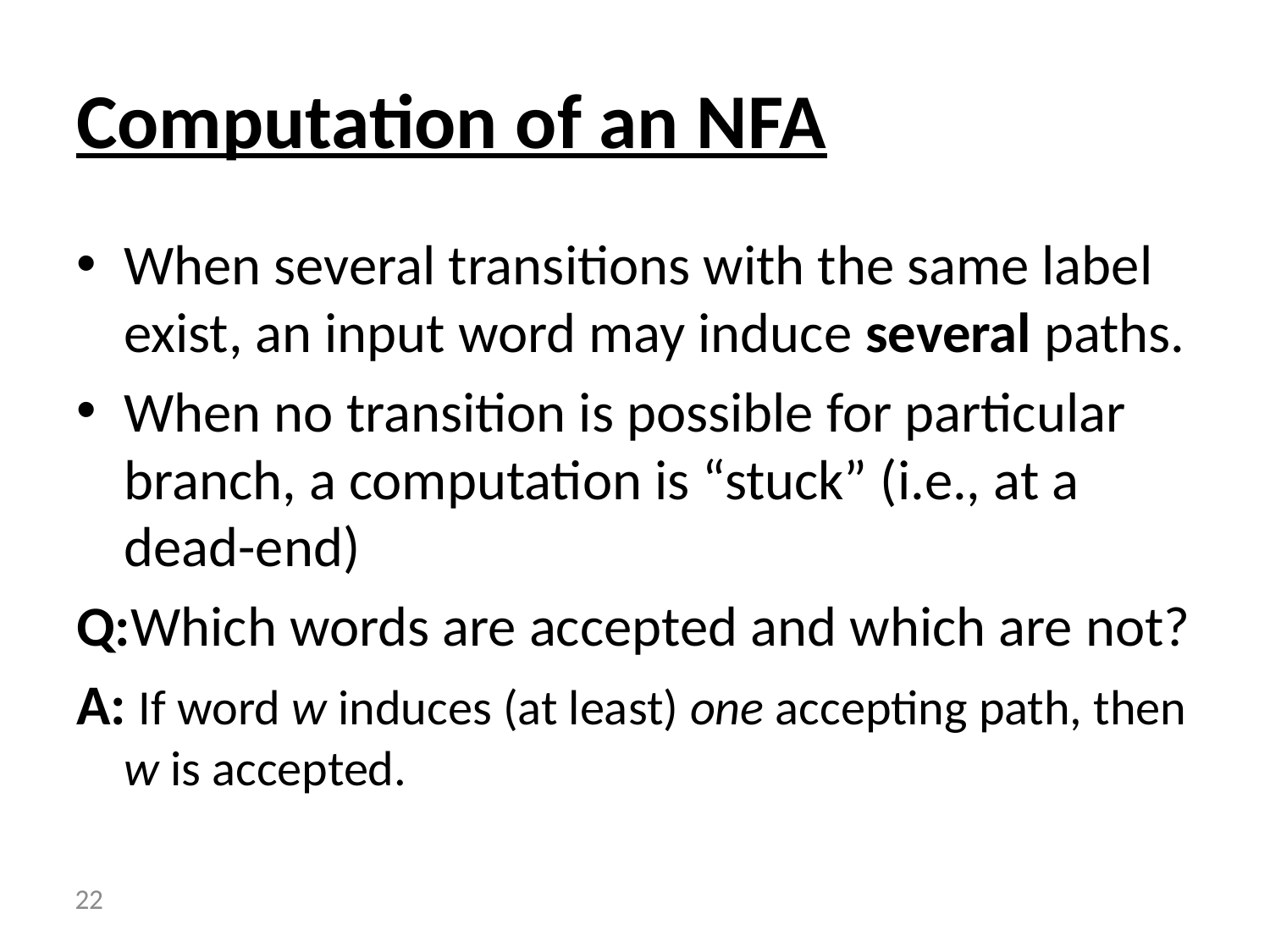

# Computation of an NFA
When several transitions with the same label exist, an input word may induce several paths.
When no transition is possible for particular branch, a computation is “stuck” (i.e., at a dead-end)
Q:Which words are accepted and which are not?
A: If word w induces (at least) one accepting path, then w is accepted.

  22